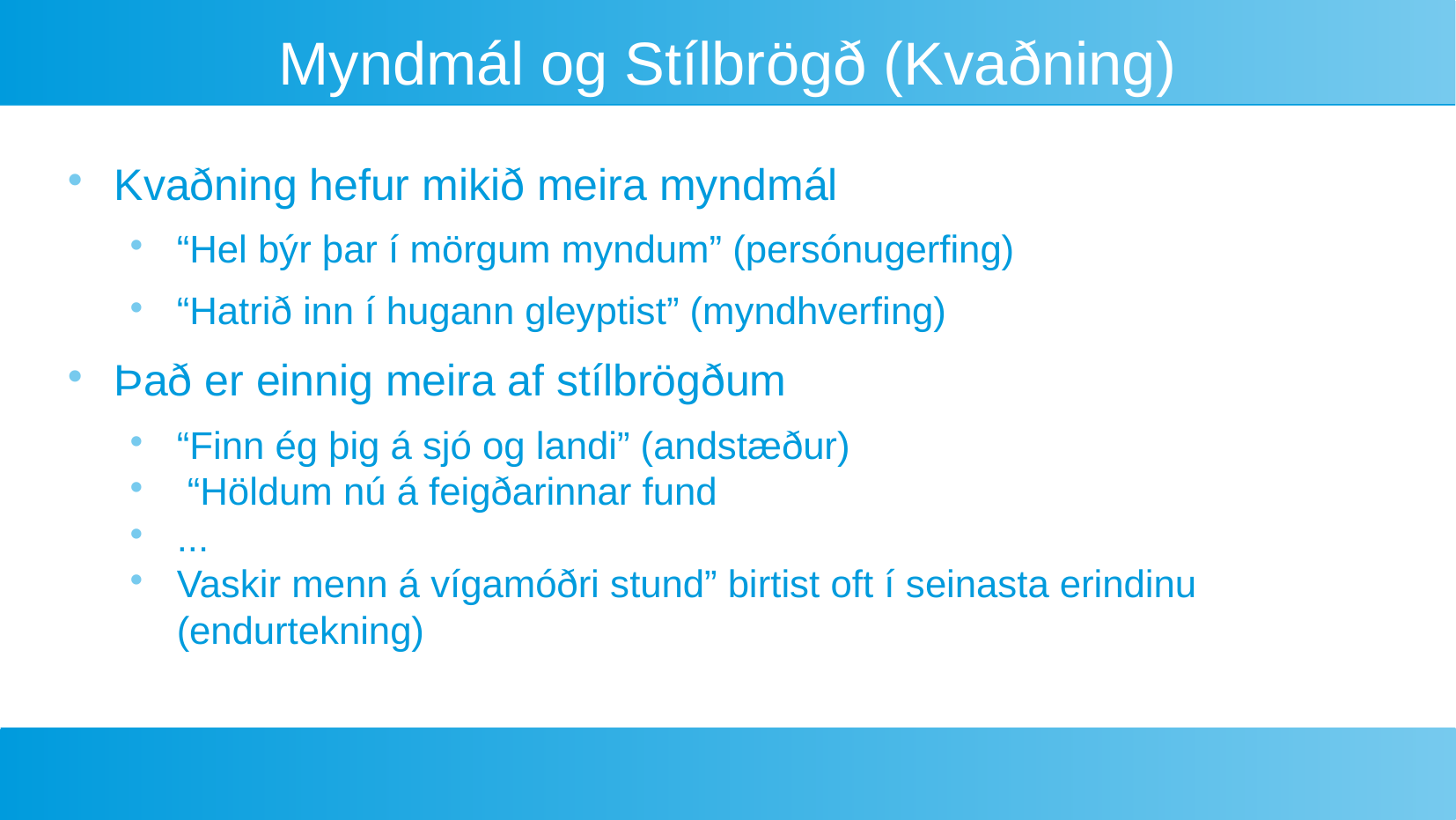

# Myndmál og Stílbrögð (Kvaðning)
Kvaðning hefur mikið meira myndmál
“Hel býr þar í mörgum myndum” (persónugerfing)
“Hatrið inn í hugann gleyptist” (myndhverfing)
Það er einnig meira af stílbrögðum
“Finn ég þig á sjó og landi” (andstæður)
 “Höldum nú á feigðarinnar fund
...
Vaskir menn á vígamóðri stund” birtist oft í seinasta erindinu (endurtekning)